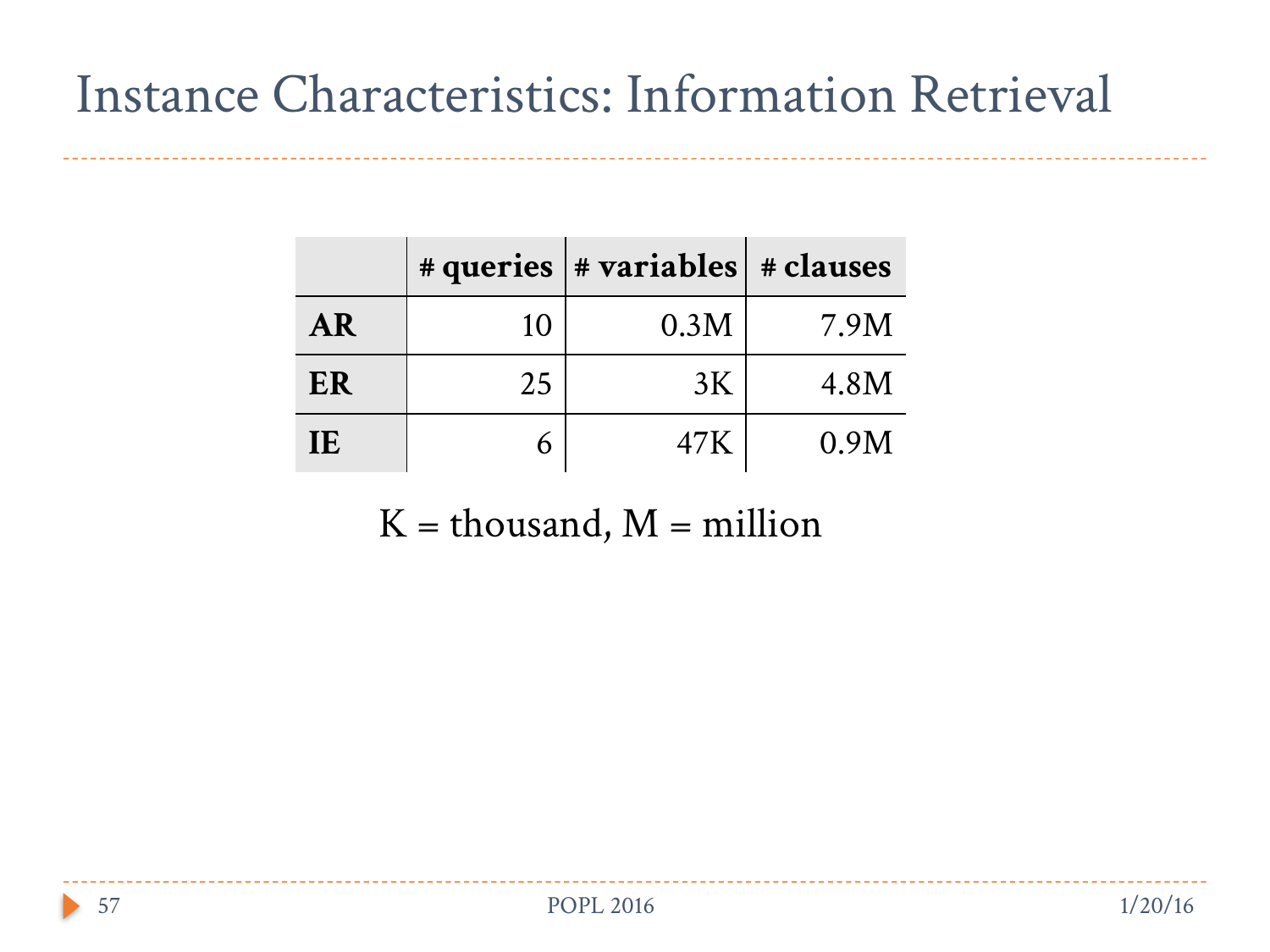

# Instance Characteristics: Information Retrieval
|  | # queries | # variables | # clauses |
| --- | --- | --- | --- |
| AR | 10 | 0.3M | 7.9M |
| ER | 25 | 3K | 4.8M |
| IE | 6 | 47K | 0.9M |
K = thousand, M = million
57
POPL 2016
1/20/16